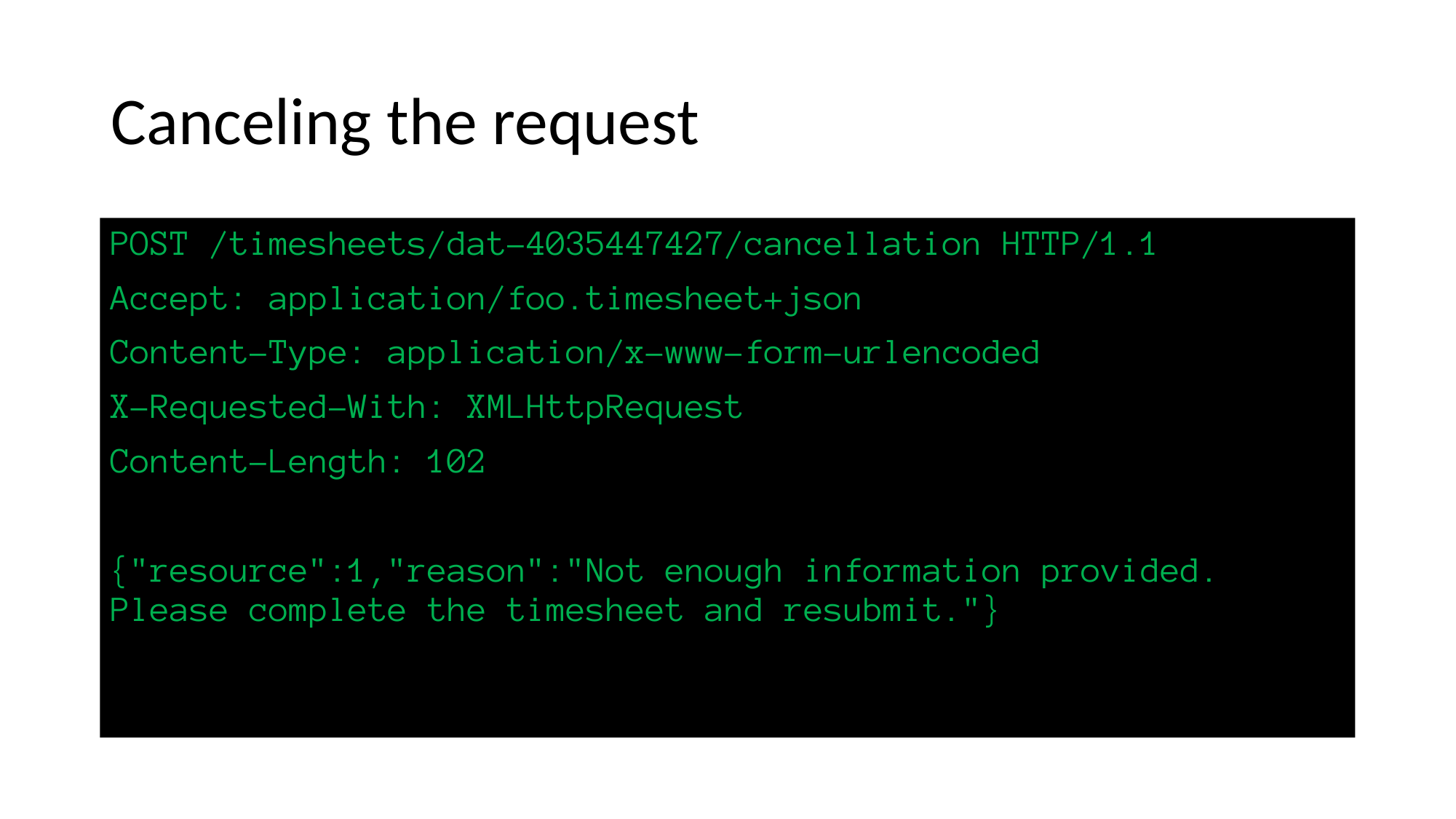

# Canceling the request
POST /timesheets/dat-4035447427/cancellation HTTP/1.1
Accept: application/foo.timesheet+json
Content-Type: application/x-www-form-urlencoded
X-Requested-With: XMLHttpRequest
Content-Length: 102

{"resource":1,"reason":"Not enough information provided. Please complete the timesheet and resubmit."}